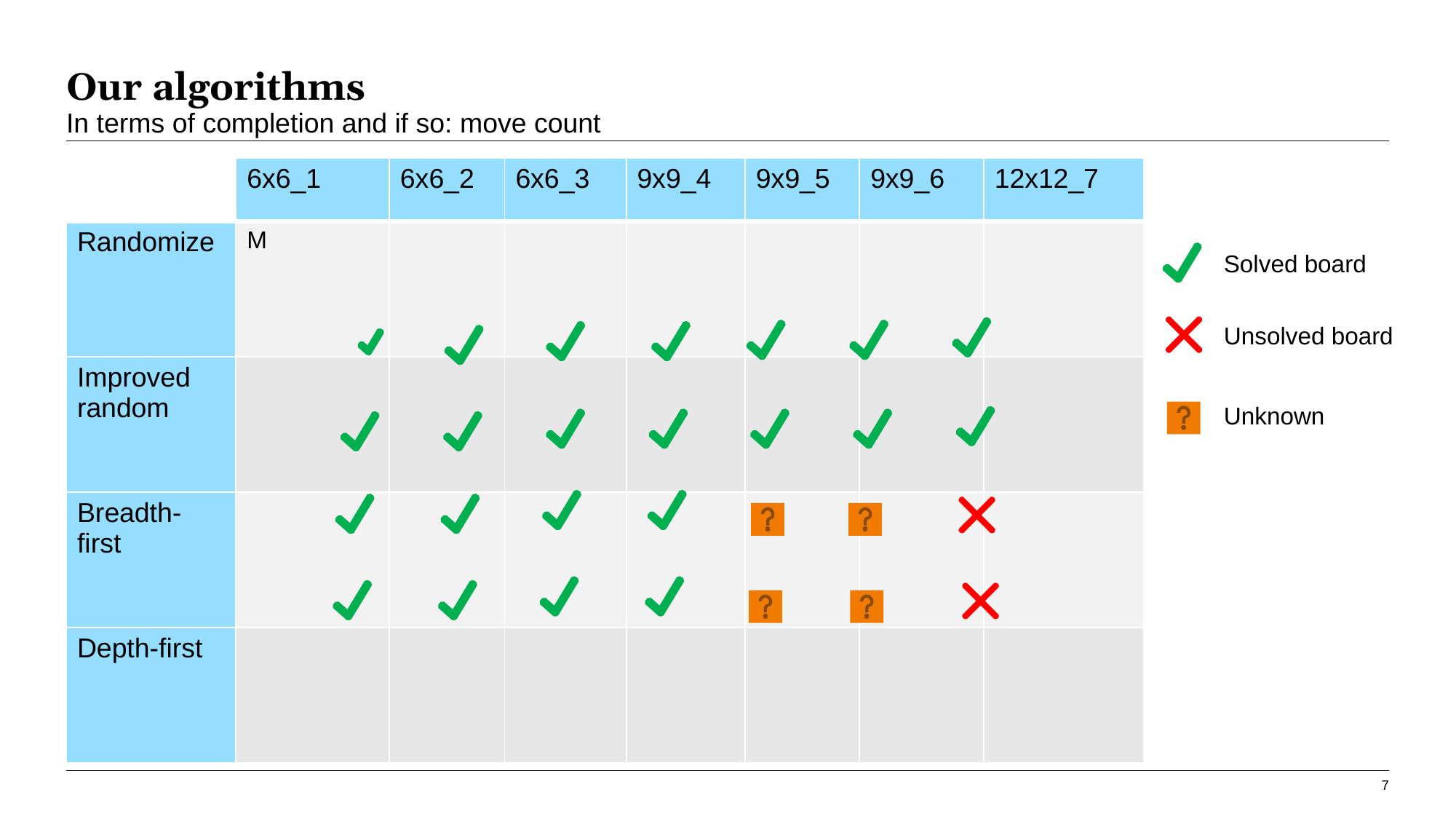

# Our algorithms
In terms of completion and if so: move count
|  | 6x6\_1 | 6x6\_2 | 6x6\_3 | 9x9\_4 | 9x9\_5 | 9x9\_6 | 12x12\_7 |
| --- | --- | --- | --- | --- | --- | --- | --- |
| Randomize | M |  |  |  |  |  |  |
| Improved random |  |  |  |  |  |  |  |
| Breadth-first |  |  |  |  |  |  |  |
| Depth-first |  |  |  |  |  |  |  |

Solved board

Unsolved board

Unknown